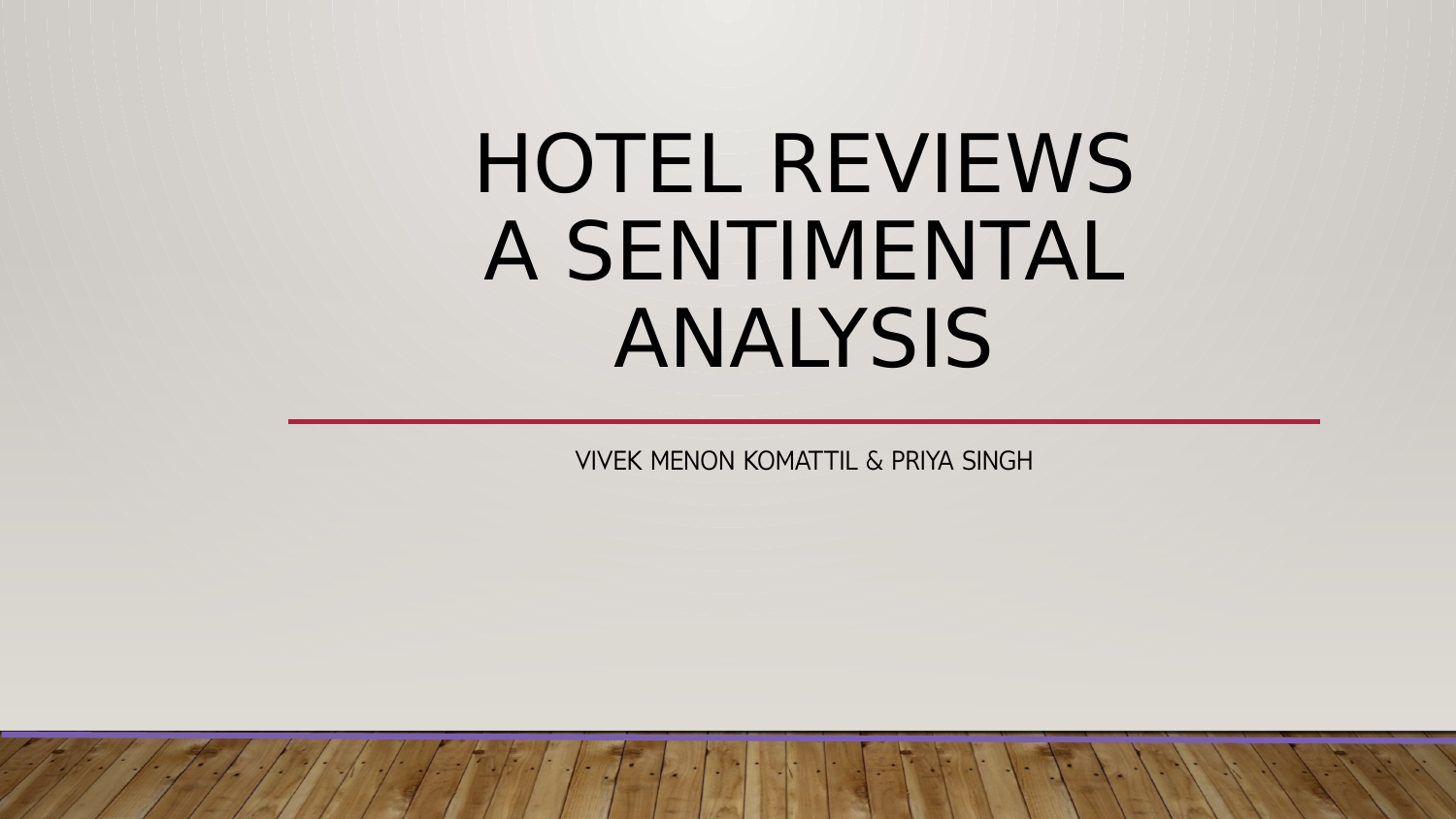

# Hotel Reviews
A Sentimental Analysis
Vivek Menon Komattil & Priya Singh